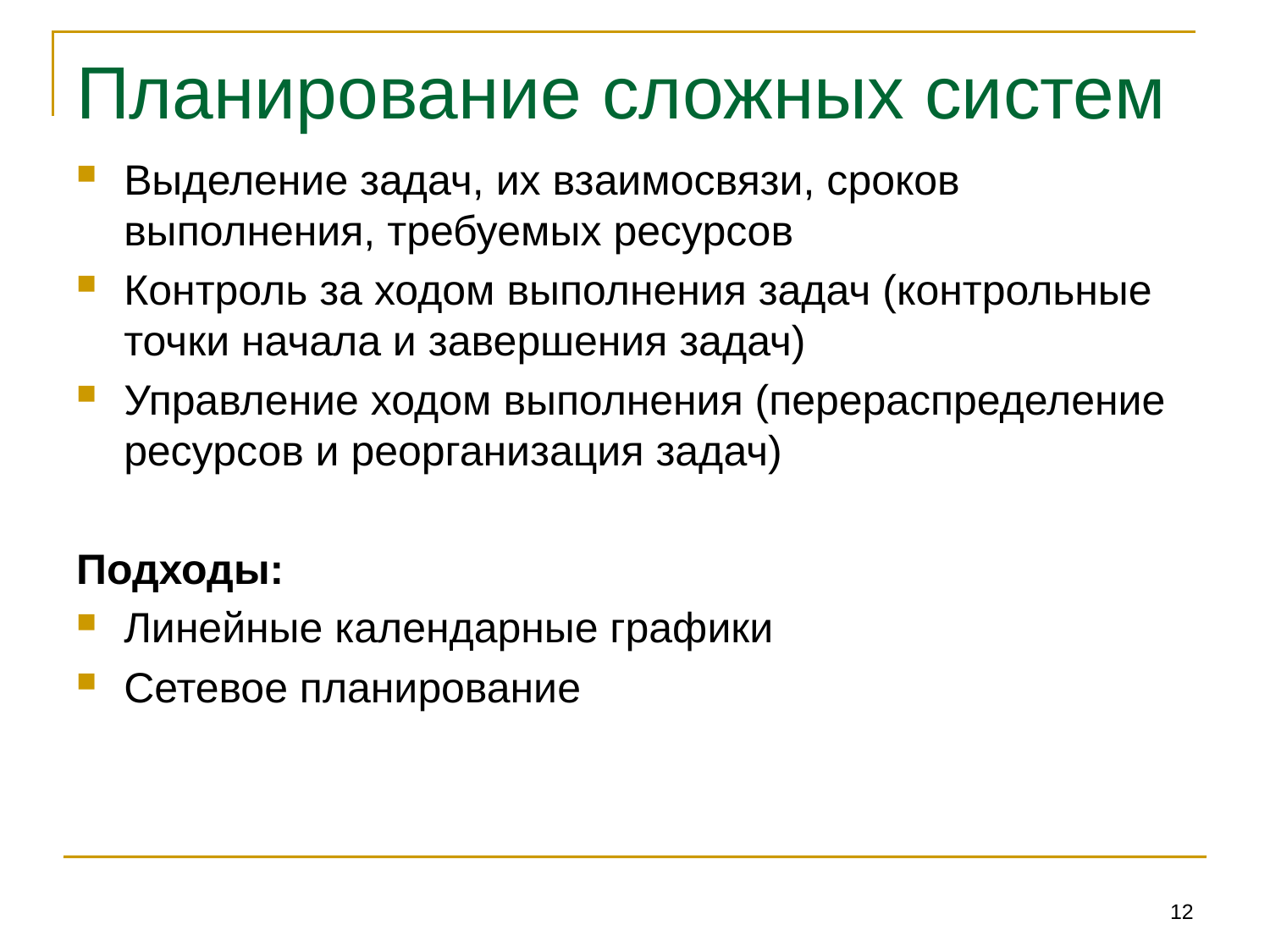

# Планирование сложных систем

Выделение задач, их взаимосвязи, сроков выполнения, требуемых ресурсов
Контроль за ходом выполнения задач (контрольные точки начала и завершения задач)
Управление ходом выполнения (перераспределение ресурсов и реорганизация задач)

Подходы:
Линейные календарные графики
Сетевое планирование

12